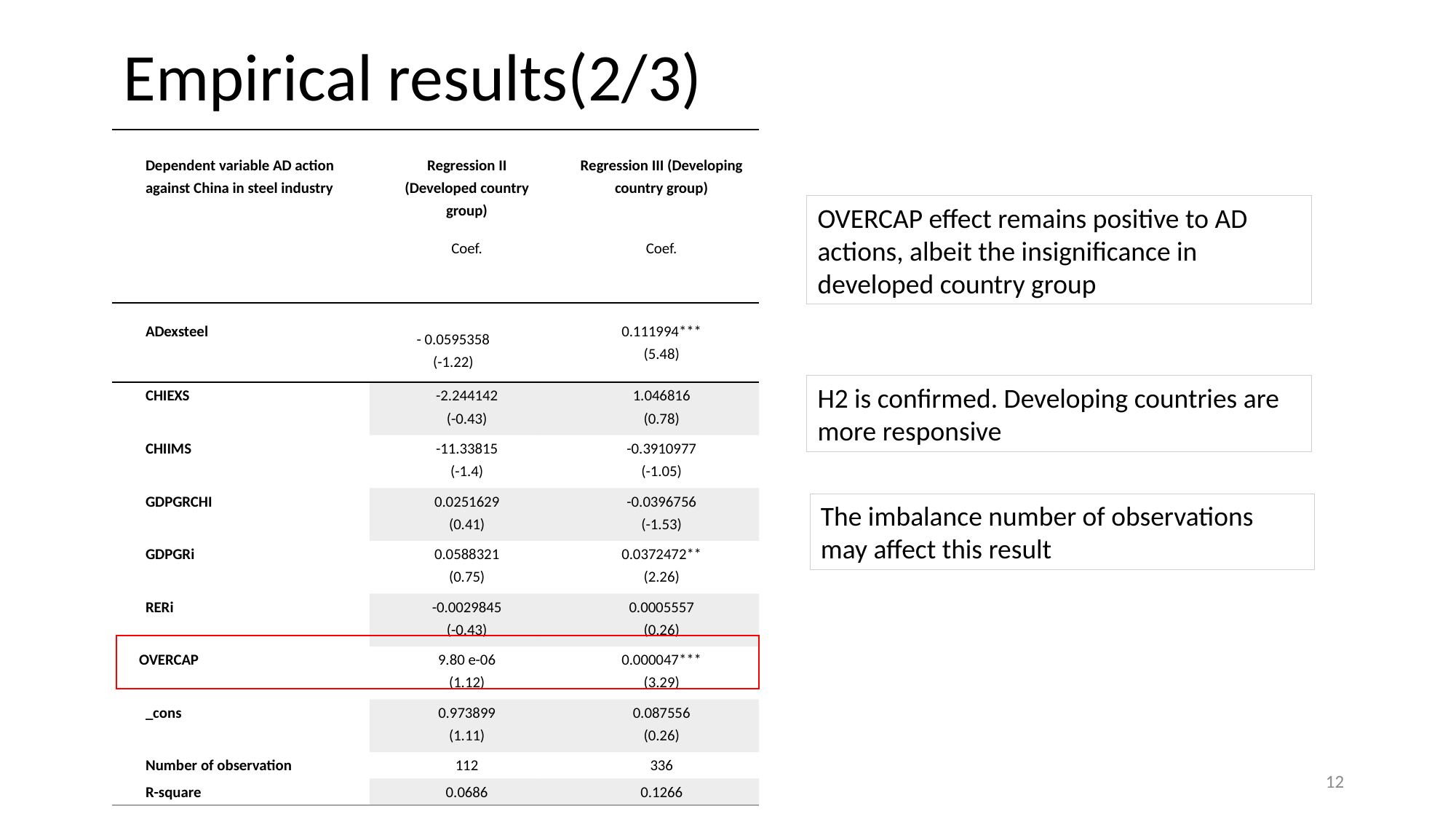

# Empirical results(2/3)
| Dependent variable AD action against China in steel industry | Regression II (Developed country group) | Regression III (Developing country group) |
| --- | --- | --- |
|  | Coef. | Coef. |
| ADexsteel | - 0.0595358 (-1.22) | 0.111994\*\*\* (5.48) |
| CHIEXS | -2.244142 (-0.43) | 1.046816 (0.78) |
| CHIIMS | -11.33815 (-1.4) | -0.3910977 (-1.05) |
| GDPGRCHI | 0.0251629 (0.41) | -0.0396756 (-1.53) |
| GDPGRi | 0.0588321 (0.75) | 0.0372472\*\* (2.26) |
| RERi | -0.0029845 (-0.43) | 0.0005557 (0.26) |
| OVERCAP | 9.80 e-06 (1.12) | 0.000047\*\*\* (3.29) |
| \_cons | 0.973899 (1.11) | 0.087556 (0.26) |
| Number of observation | 112 | 336 |
| R-square | 0.0686 | 0.1266 |
OVERCAP effect remains positive to AD actions, albeit the insignificance in developed country group
H2 is confirmed. Developing countries are more responsive
The imbalance number of observations may affect this result

12